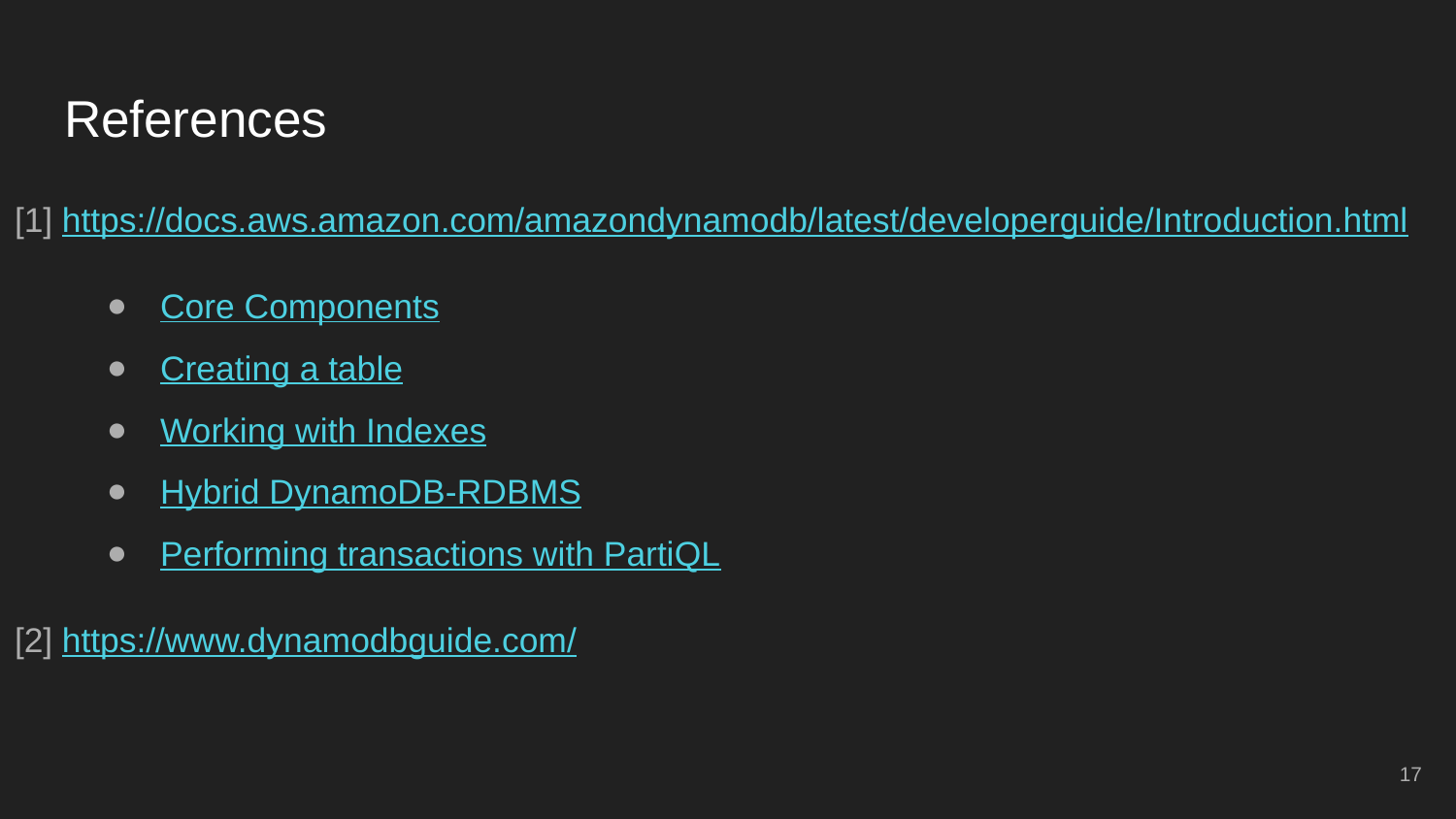

# References
[1] https://docs.aws.amazon.com/amazondynamodb/latest/developerguide/Introduction.html
Core Components
Creating a table
Working with Indexes
Hybrid DynamoDB-RDBMS
Performing transactions with PartiQL
[2] https://www.dynamodbguide.com/
17